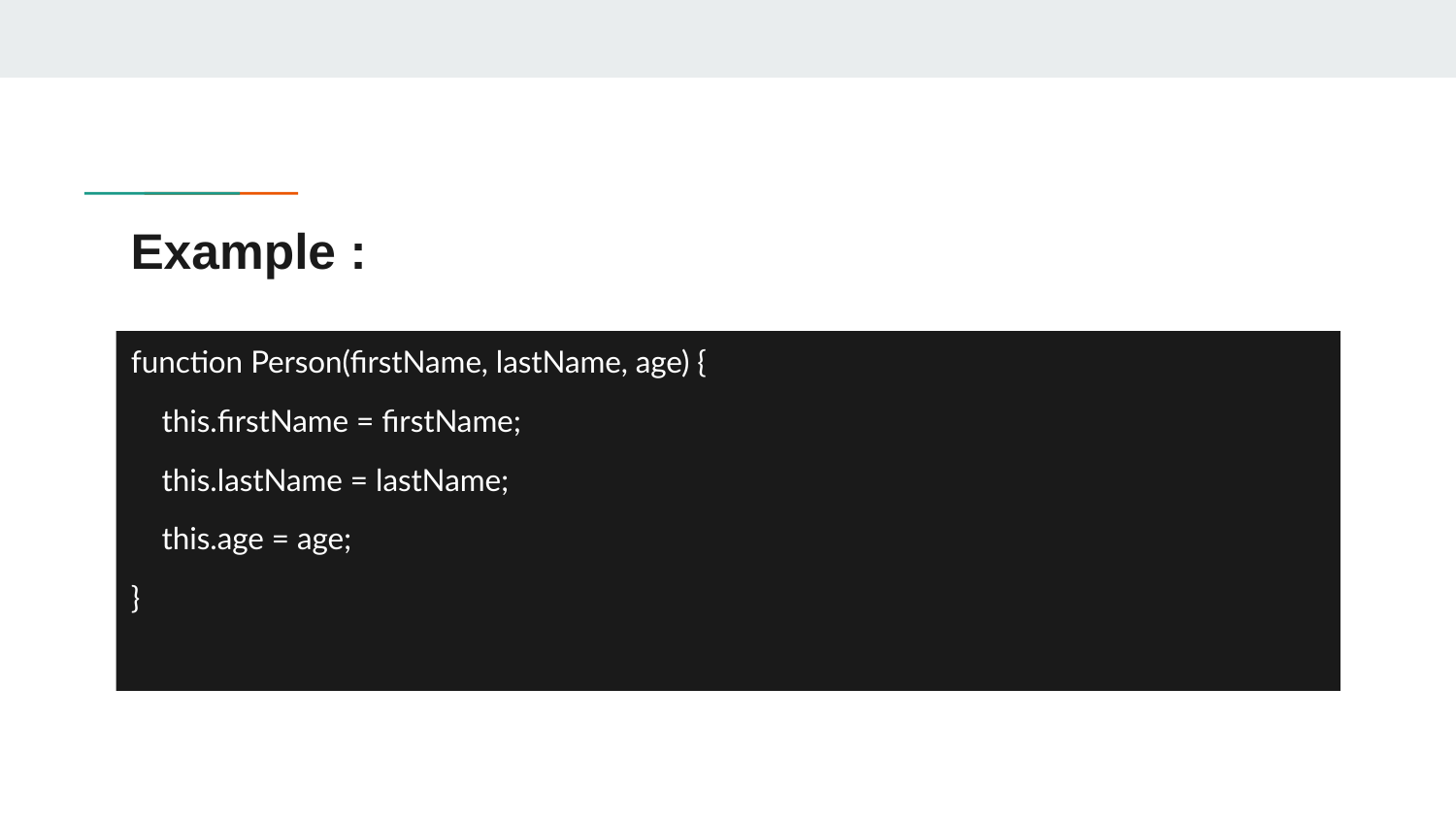

# Example :
function Person(firstName, lastName, age) {
    this.firstName = firstName;
    this.lastName = lastName;
    this.age = age;
}